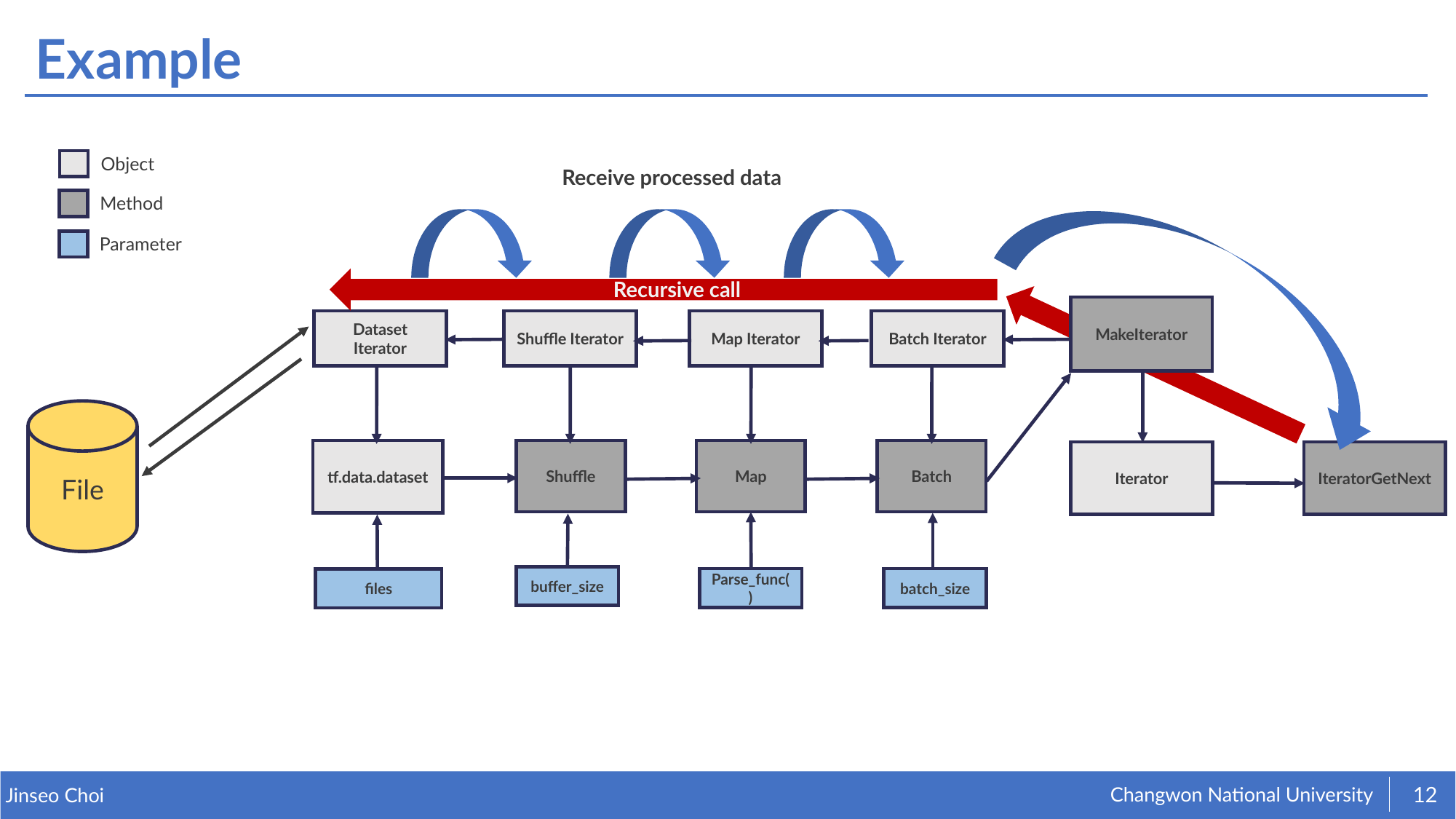

# Example

Object

Receive processed data
Method

Parameter

Recursive call
MakeIterator
Batch Iterator
Map Iterator
Shuffle Iterator
Dataset Iterator
tf.data.dataset
Map
Shuffle
Batch
Iterator
IteratorGetNext
buffer_size
Parse_func()
batch_size
files
File
12